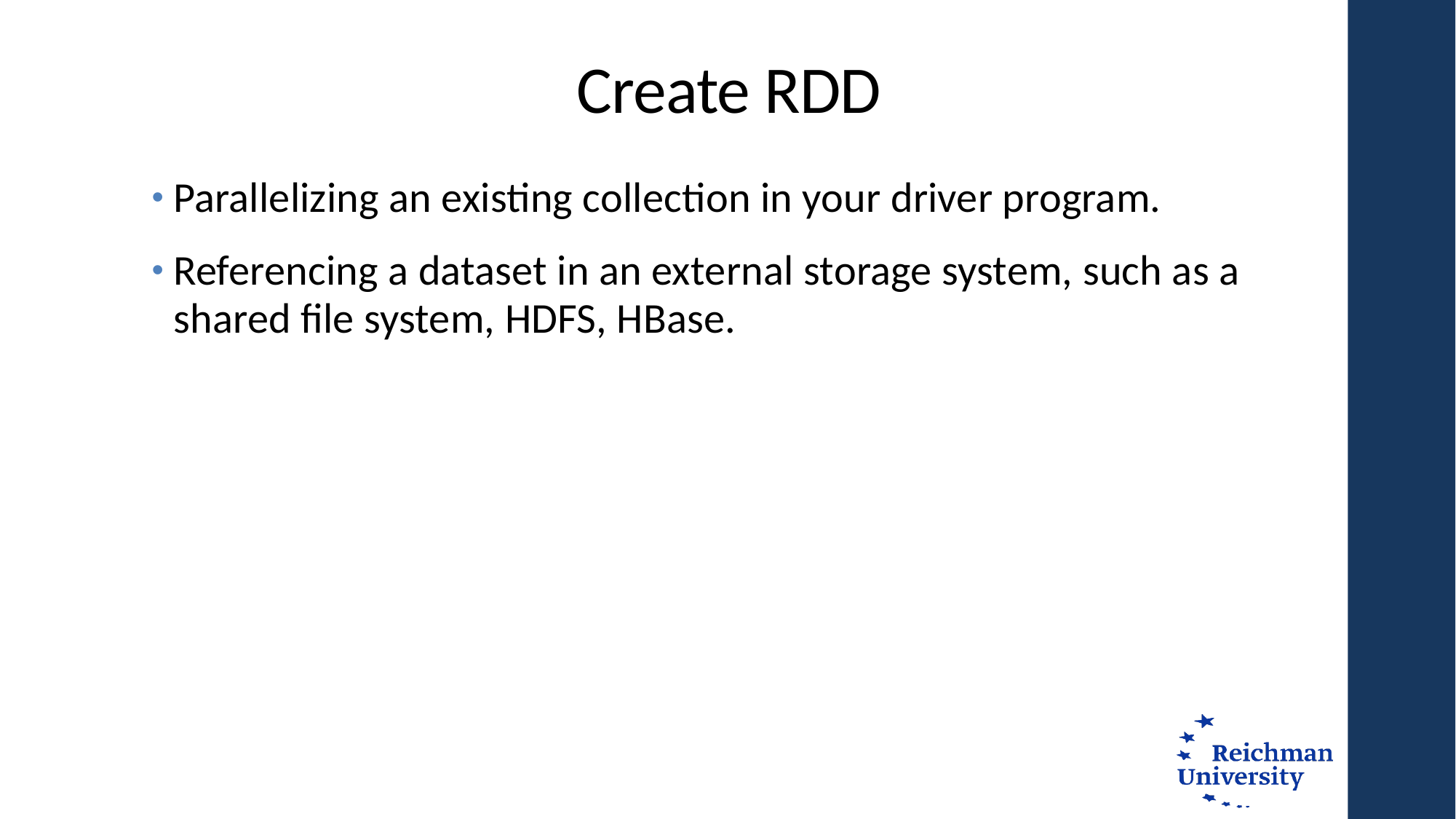

# Create RDD
Parallelizing an existing collection in your driver program.
Referencing a dataset in an external storage system, such as a shared file system, HDFS, HBase.

29